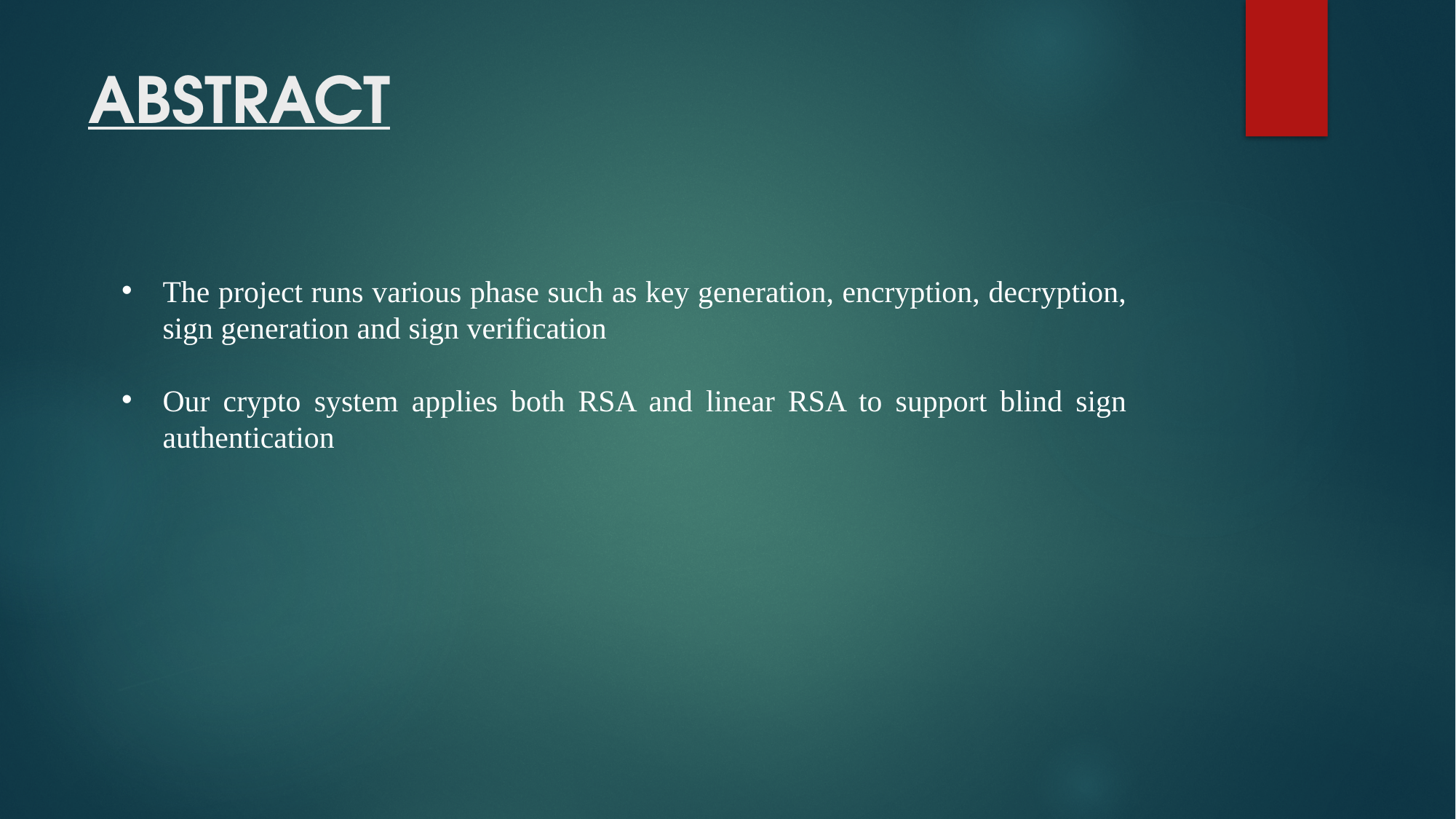

# ABSTRACT
The project runs various phase such as key generation, encryption, decryption, sign generation and sign verification

Our crypto system applies both RSA and linear RSA to support blind sign authentication